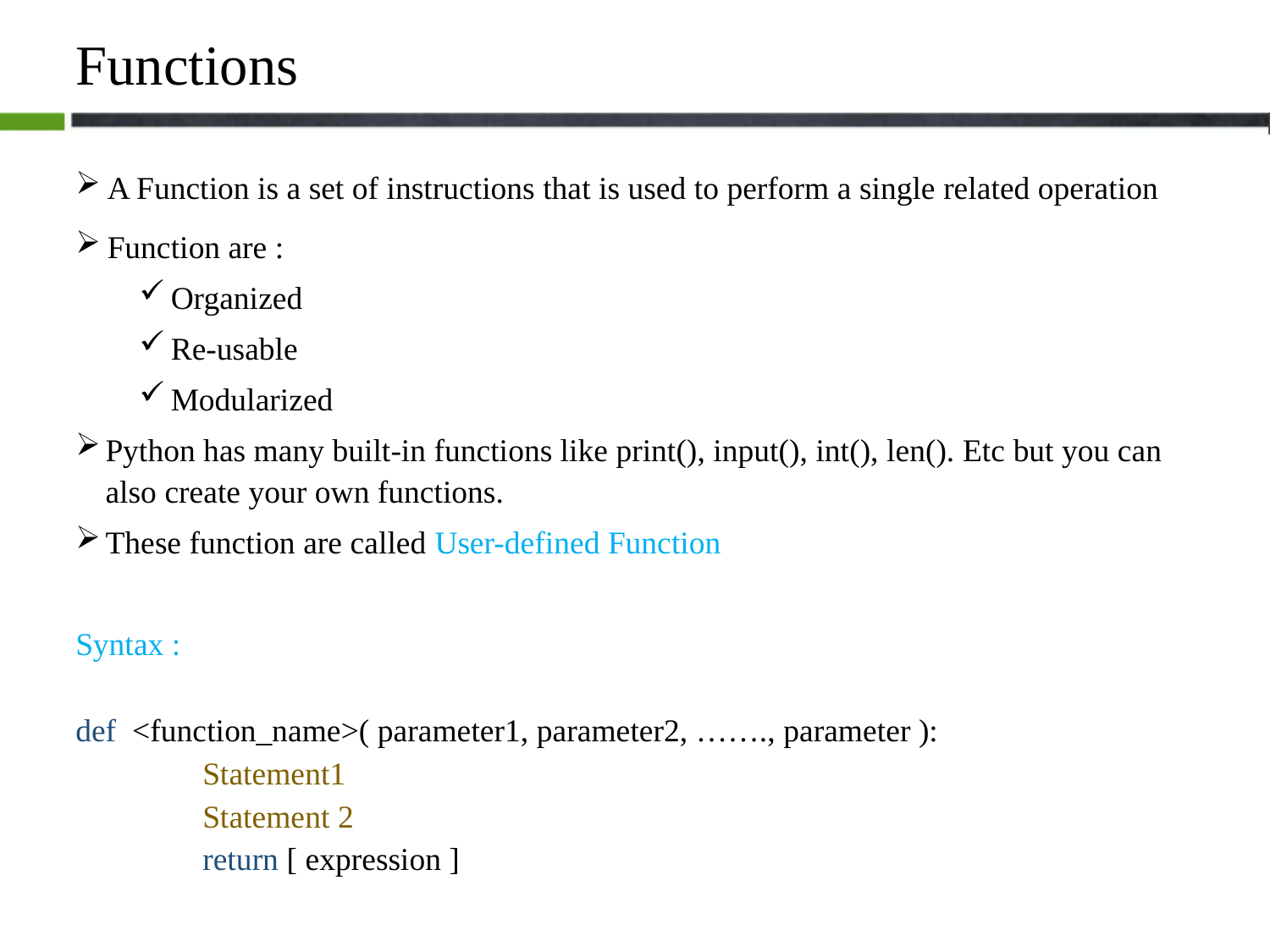

# Functions
A Function is a set of instructions that is used to perform a single related operation
Function are :
Organized
Re-usable
Modularized
Python has many built-in functions like print(), input(), int(), len(). Etc but you can also create your own functions.
These function are called User-defined Function

Syntax :

def  <function_name>( parameter1, parameter2, ……., parameter ):
	Statement1
	Statement 2
	return [ expression ]